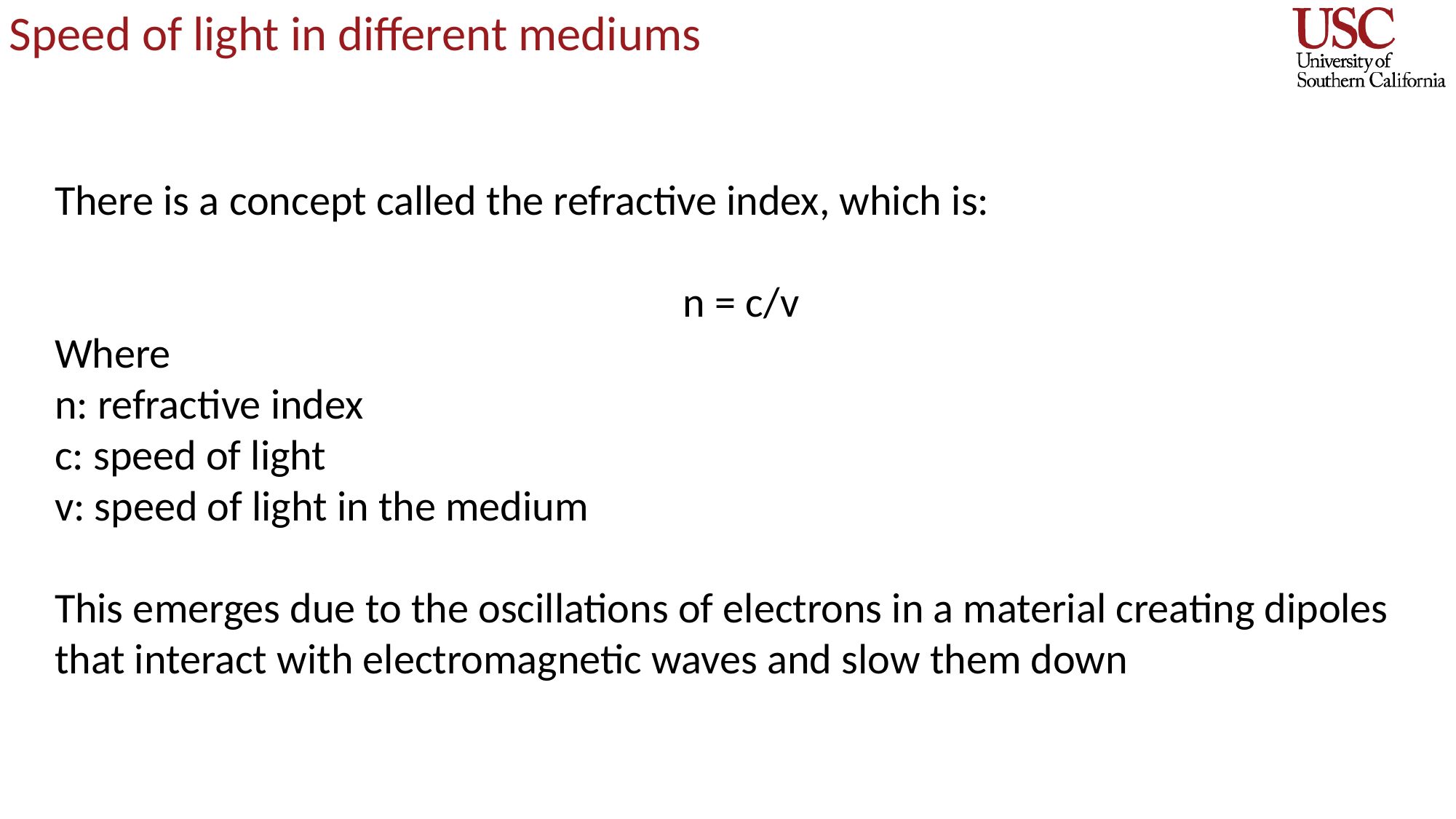

# Speed of light in different mediums
There is a concept called the refractive index, which is:

n = c/v
Where
n: refractive index
c: speed of light
v: speed of light in the medium

This emerges due to the oscillations of electrons in a material creating dipoles that interact with electromagnetic waves and slow them down